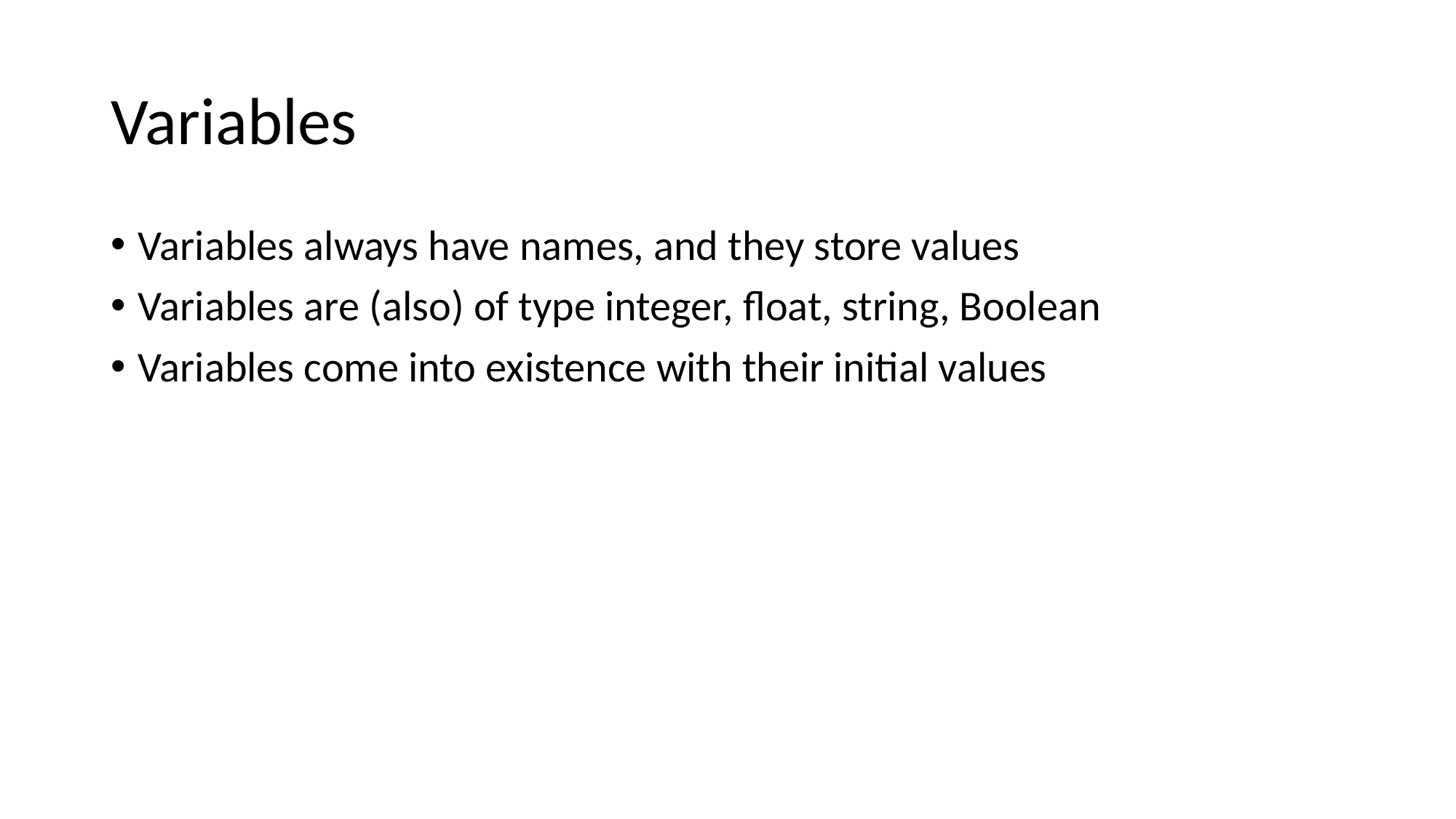

# Variables
Variables always have names, and they store values
Variables are (also) of type integer, float, string, Boolean
Variables come into existence with their initial values